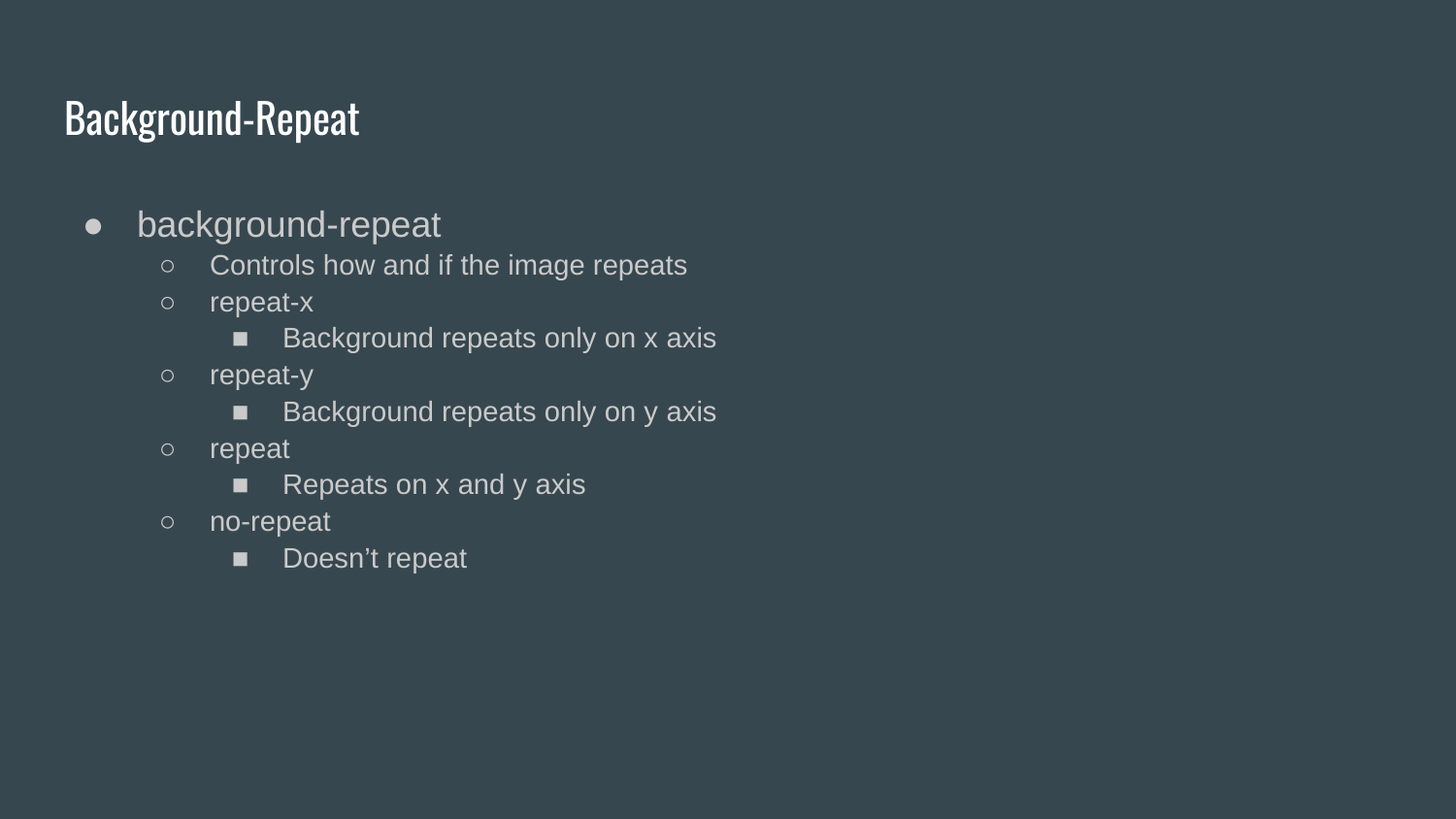

# Background-Repeat
background-repeat
Controls how and if the image repeats
repeat-x
Background repeats only on x axis
repeat-y
Background repeats only on y axis
repeat
Repeats on x and y axis
no-repeat
Doesn’t repeat